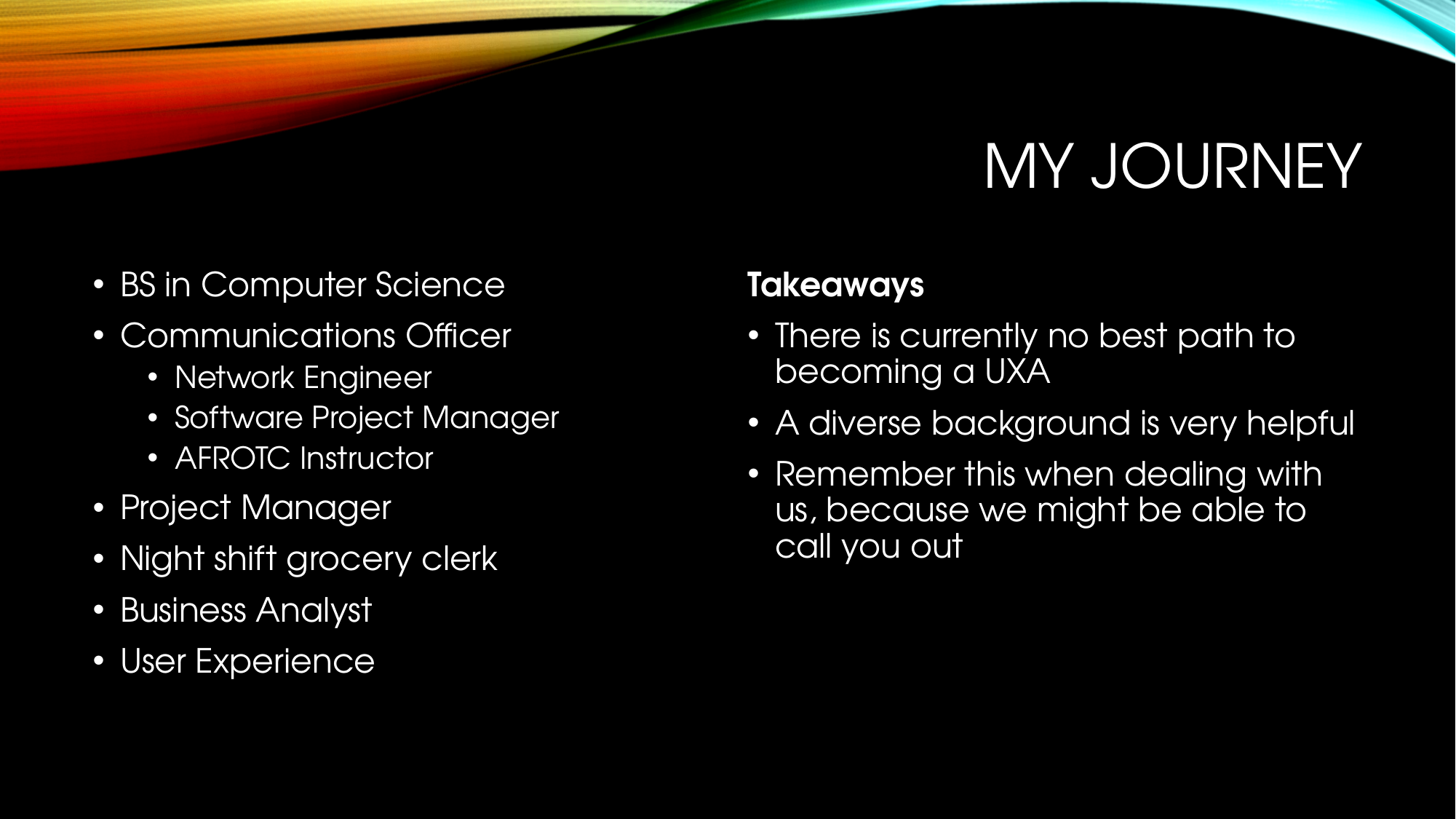

# My Journey
BS in Computer Science
Communications Officer
Network Engineer
Software Project Manager
AFROTC Instructor
Project Manager
Night shift grocery clerk
Business Analyst
User Experience
Takeaways
There is currently no best path to becoming a UXA
A diverse background is very helpful
Remember this when dealing with us, because we might be able to call you out